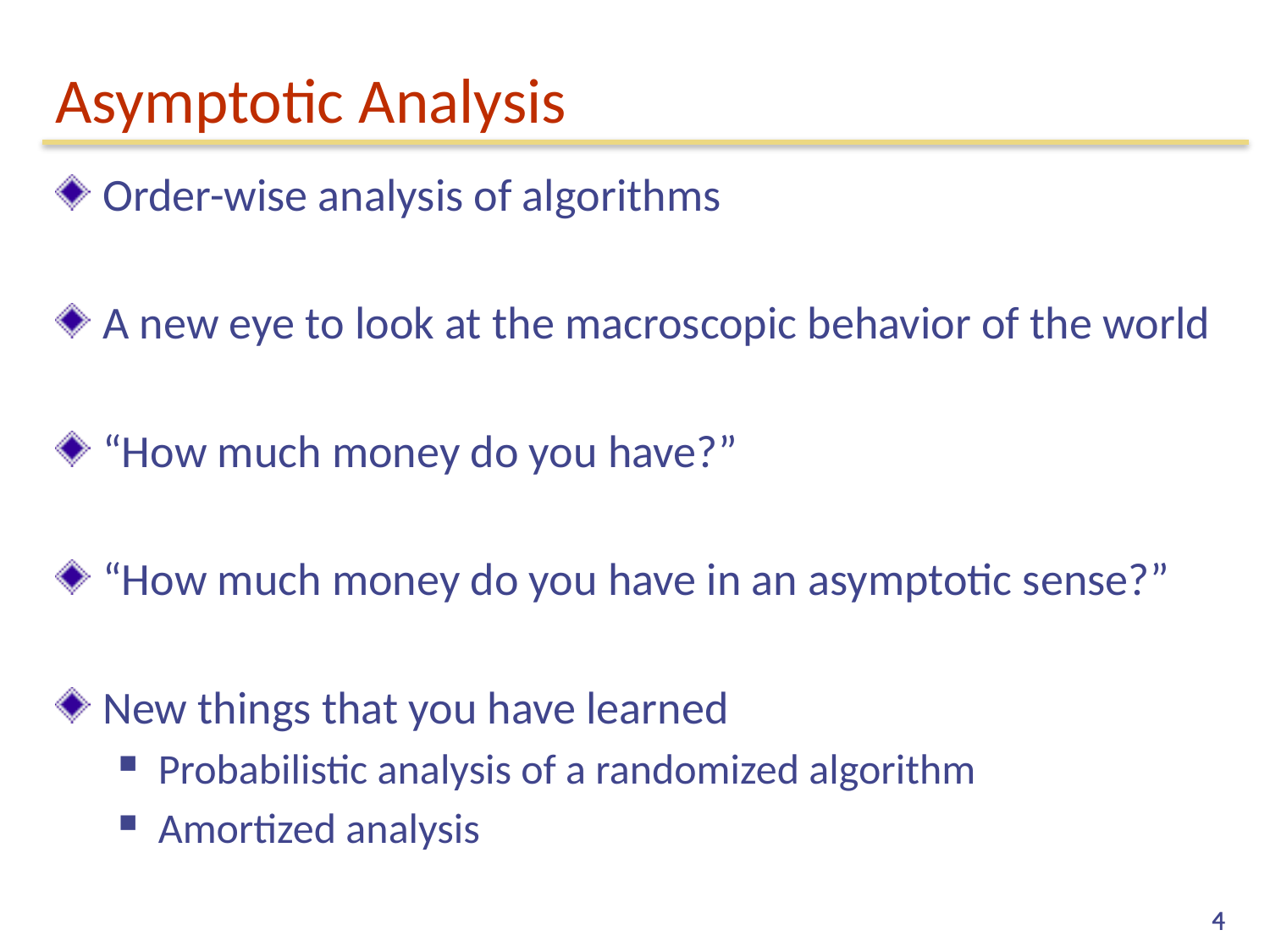

# Asymptotic Analysis
Order-wise analysis of algorithms

A new eye to look at the macroscopic behavior of the world

“How much money do you have?”

“How much money do you have in an asymptotic sense?”

New things that you have learned
Probabilistic analysis of a randomized algorithm
Amortized analysis
4